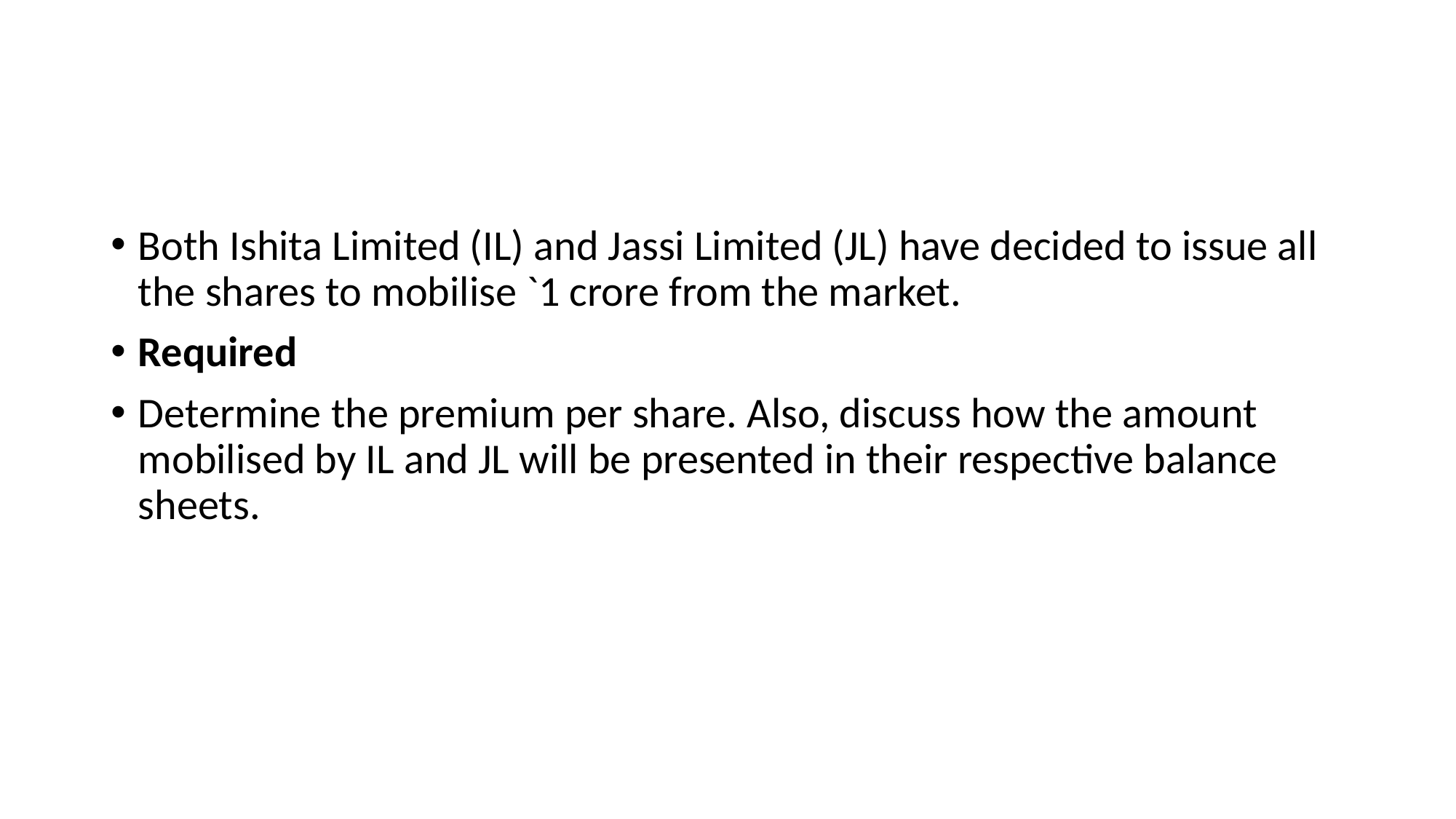

#
Both Ishita Limited (IL) and Jassi Limited (JL) have decided to issue all the shares to mobilise `1 crore from the market.
Required
Determine the premium per share. Also, discuss how the amount mobilised by IL and JL will be presented in their respective balance sheets.